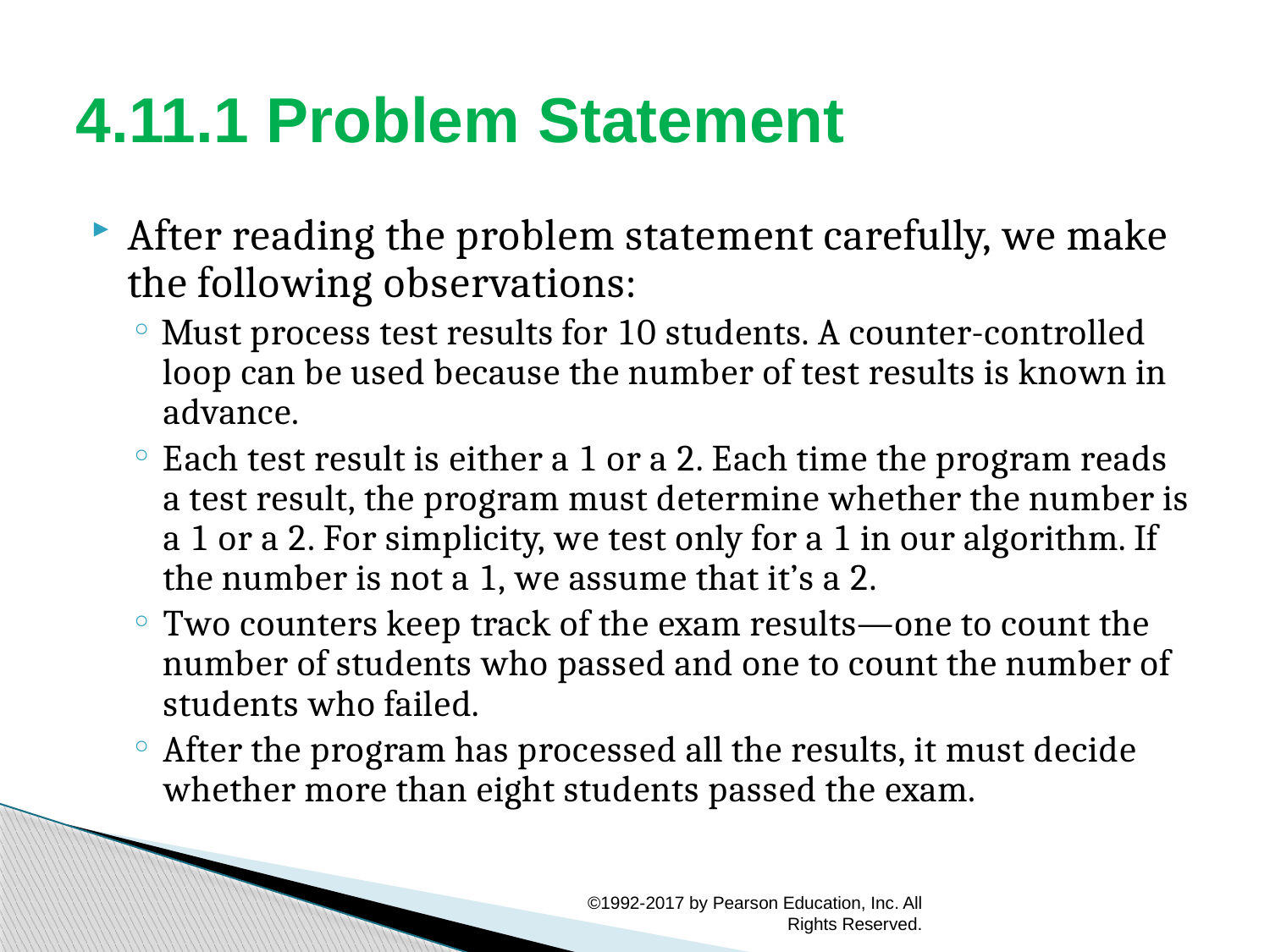

# 4.11.1 Problem Statement
After reading the problem statement carefully, we make the following observations:
Must process test results for 10 students. A counter-controlled loop can be used because the number of test results is known in advance.
Each test result is either a 1 or a 2. Each time the program reads a test result, the program must determine whether the number is a 1 or a 2. For simplicity, we test only for a 1 in our algorithm. If the number is not a 1, we assume that it’s a 2.
Two counters keep track of the exam results—one to count the number of students who passed and one to count the number of students who failed.
After the program has processed all the results, it must decide whether more than eight students passed the exam.
©1992-2017 by Pearson Education, Inc. All Rights Reserved.